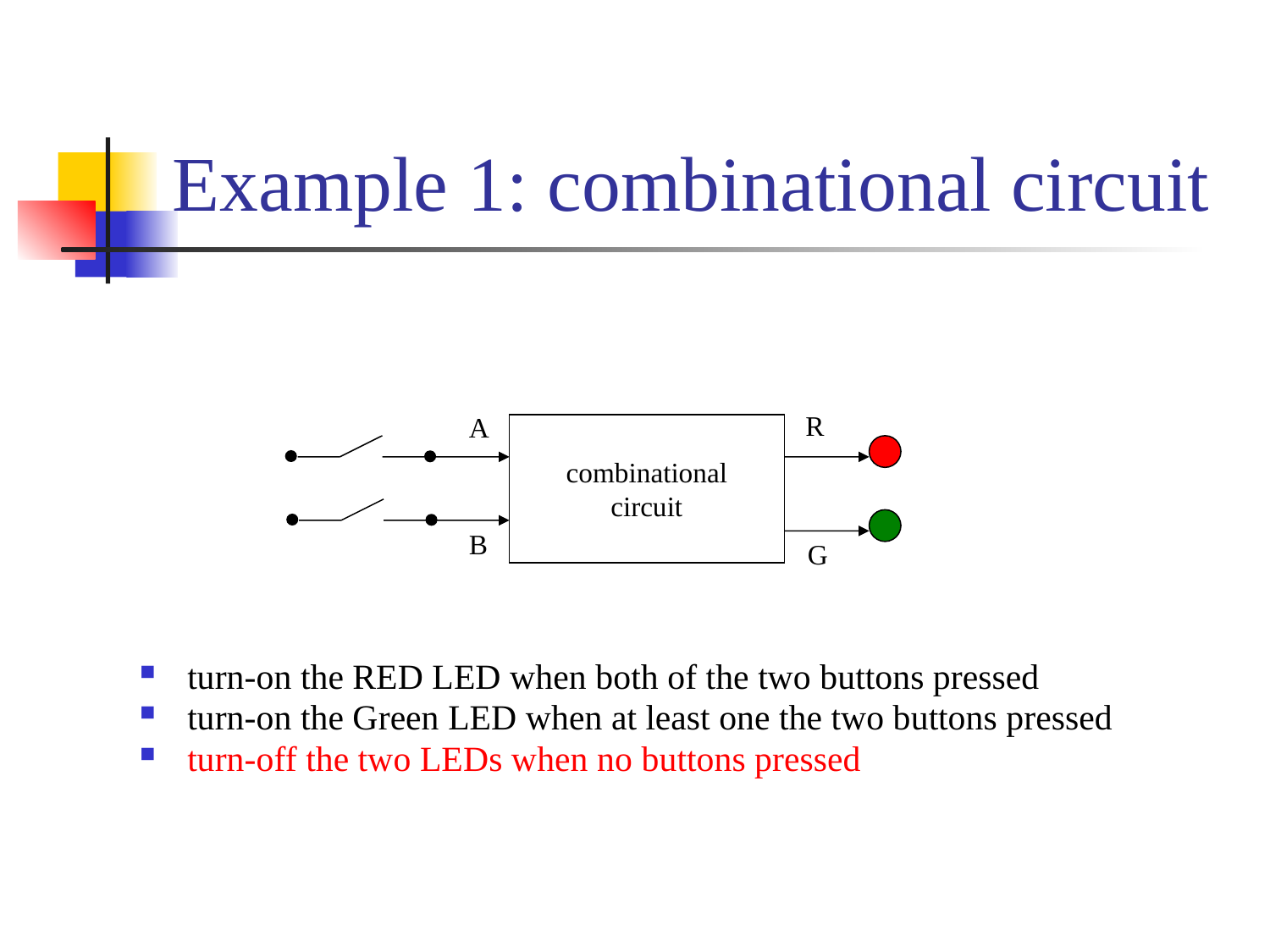

# Example 1: combinational circuit
R
A
combinational
circuit

B

G
turn-on the RED LED when both of the two buttons pressed
turn-on the Green LED when at least one the two buttons pressed
turn-off the two LEDs when no buttons pressed